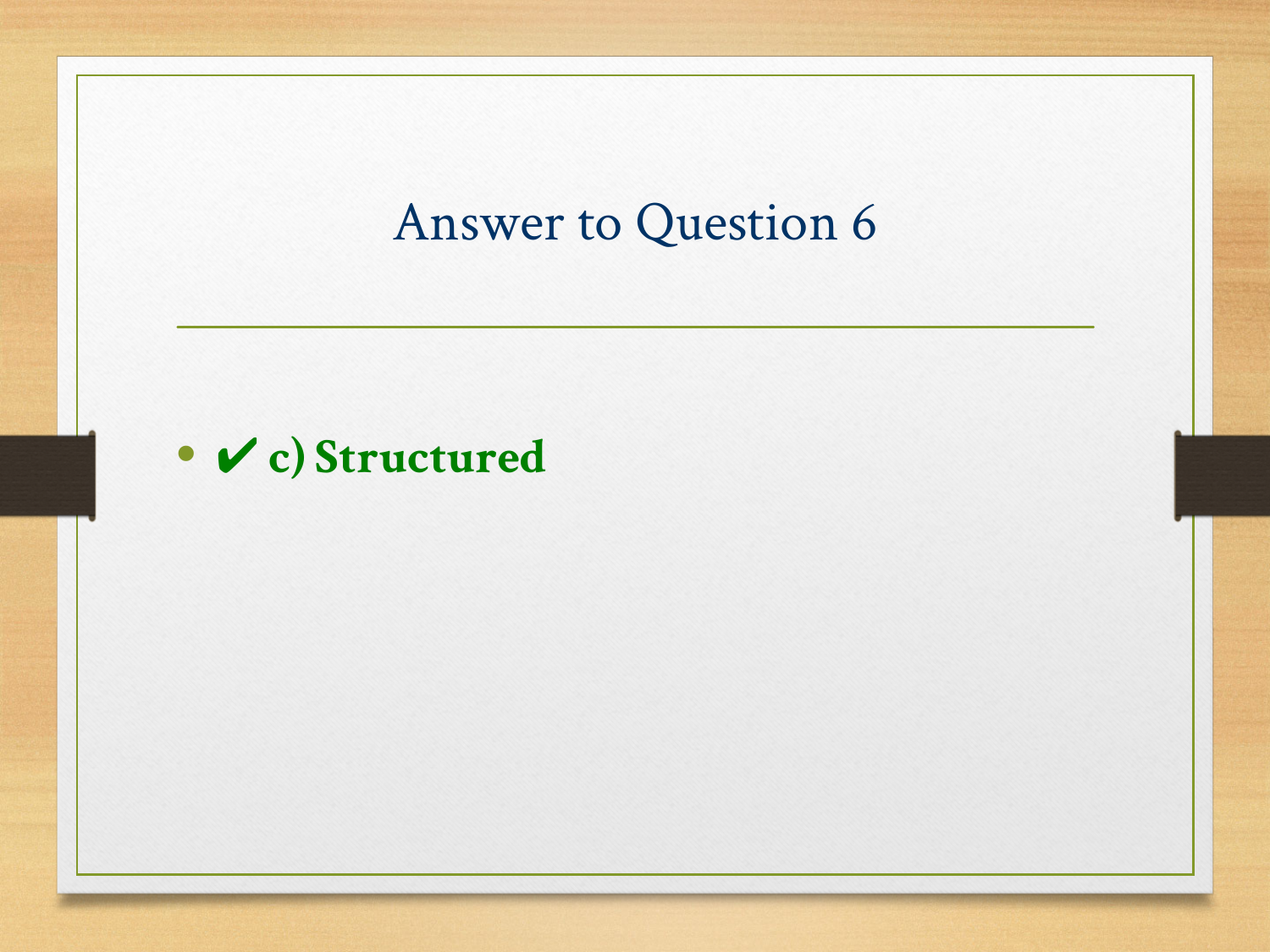

# Answer to Question 6

✔️ c) Structured